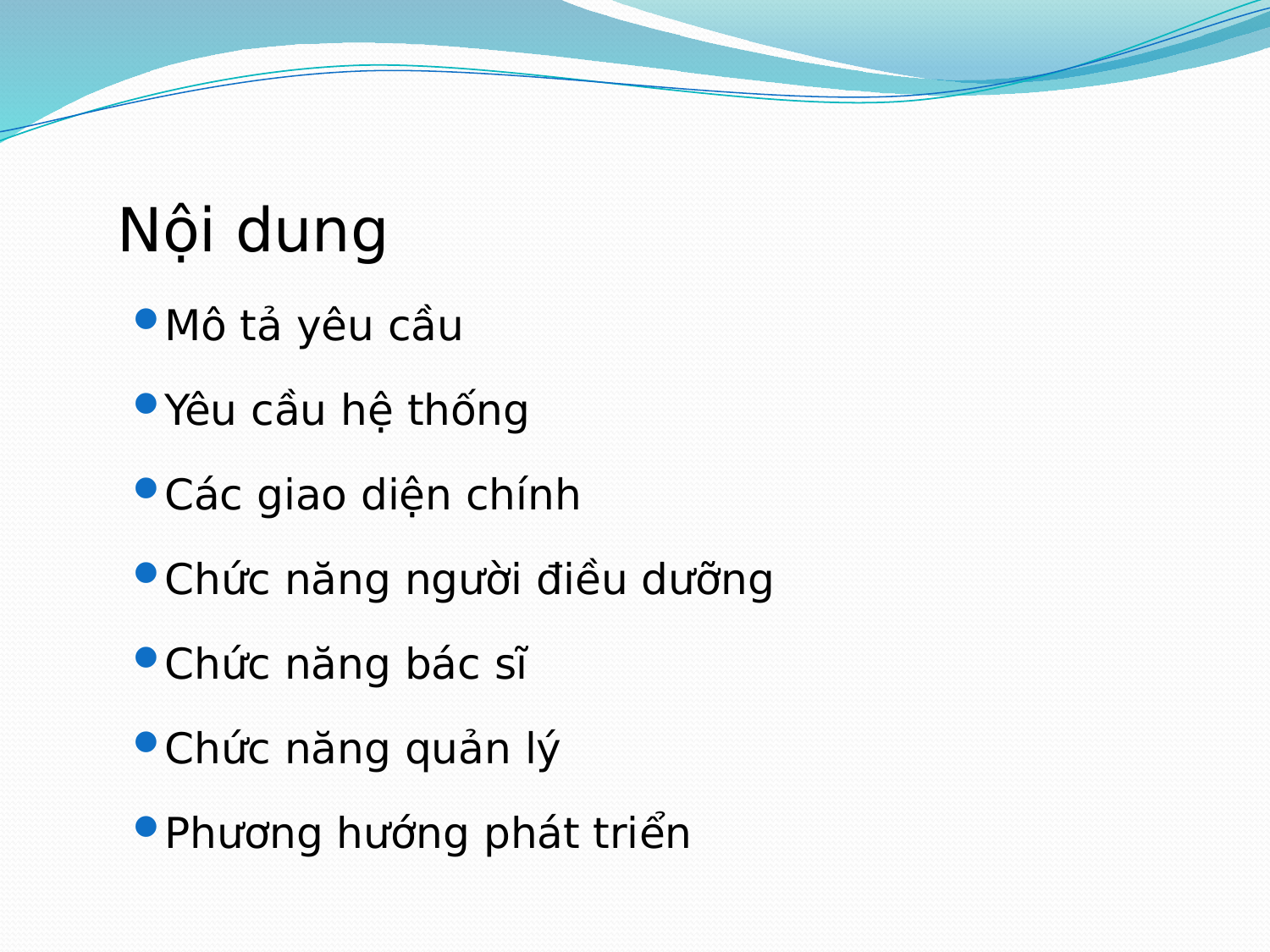

Nội dung
Mô tả yêu cầu
Yêu cầu hệ thống
Các giao diện chính
Chức năng người điều dưỡng
Chức năng bác sĩ
Chức năng quản lý
Phương hướng phát triển